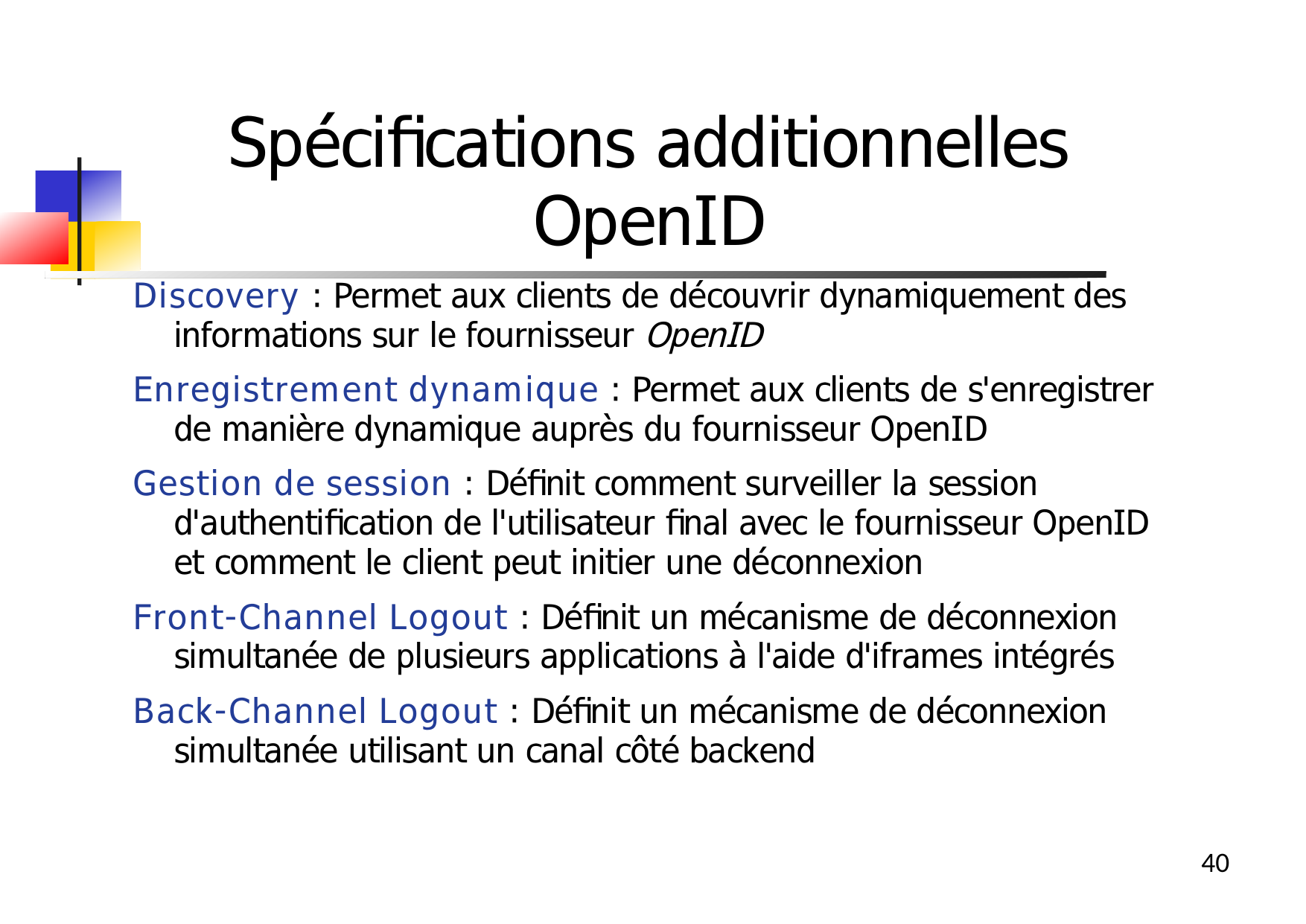

Discovery : Permet aux clients de découvrir dynamiquement des informations sur le fournisseur OpenID
Enregistrement dynamique : Permet aux clients de s'enregistrer de manière dynamique auprès du fournisseur OpenID
Gestion de session : Définit comment surveiller la session d'authentification de l'utilisateur final avec le fournisseur OpenID et comment le client peut initier une déconnexion
Front-Channel Logout : Définit un mécanisme de déconnexion simultanée de plusieurs applications à l'aide d'iframes intégrés
Back-Channel Logout : Définit un mécanisme de déconnexion simultanée utilisant un canal côté backend
Spécifications additionnelles OpenID